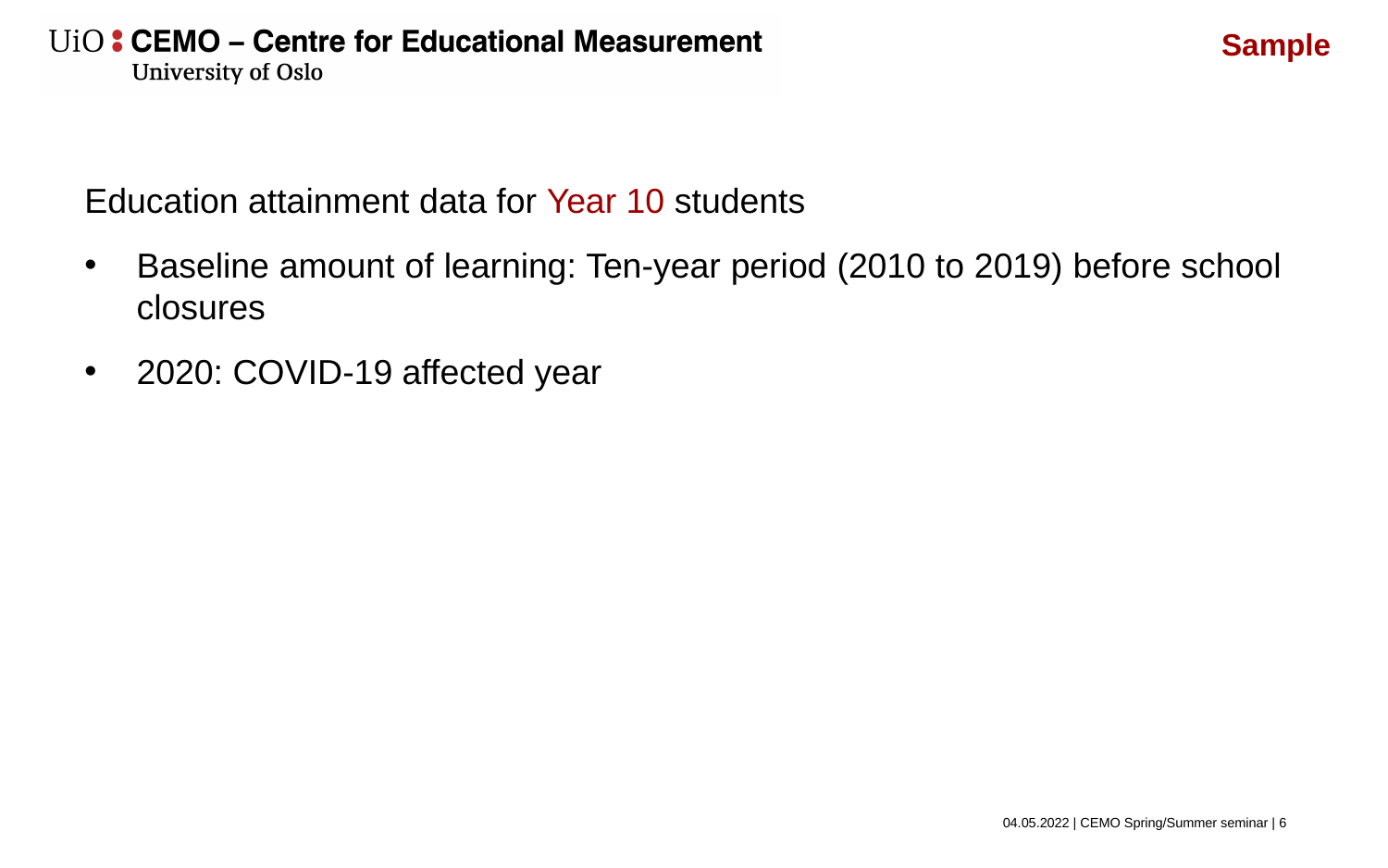

Sample
Education attainment data for Year 10 students
Baseline amount of learning: Ten-year period (2010 to 2019) before school closures
2020: COVID-19 affected year

04.05.2022 | CEMO Spring/Summer seminar | 6